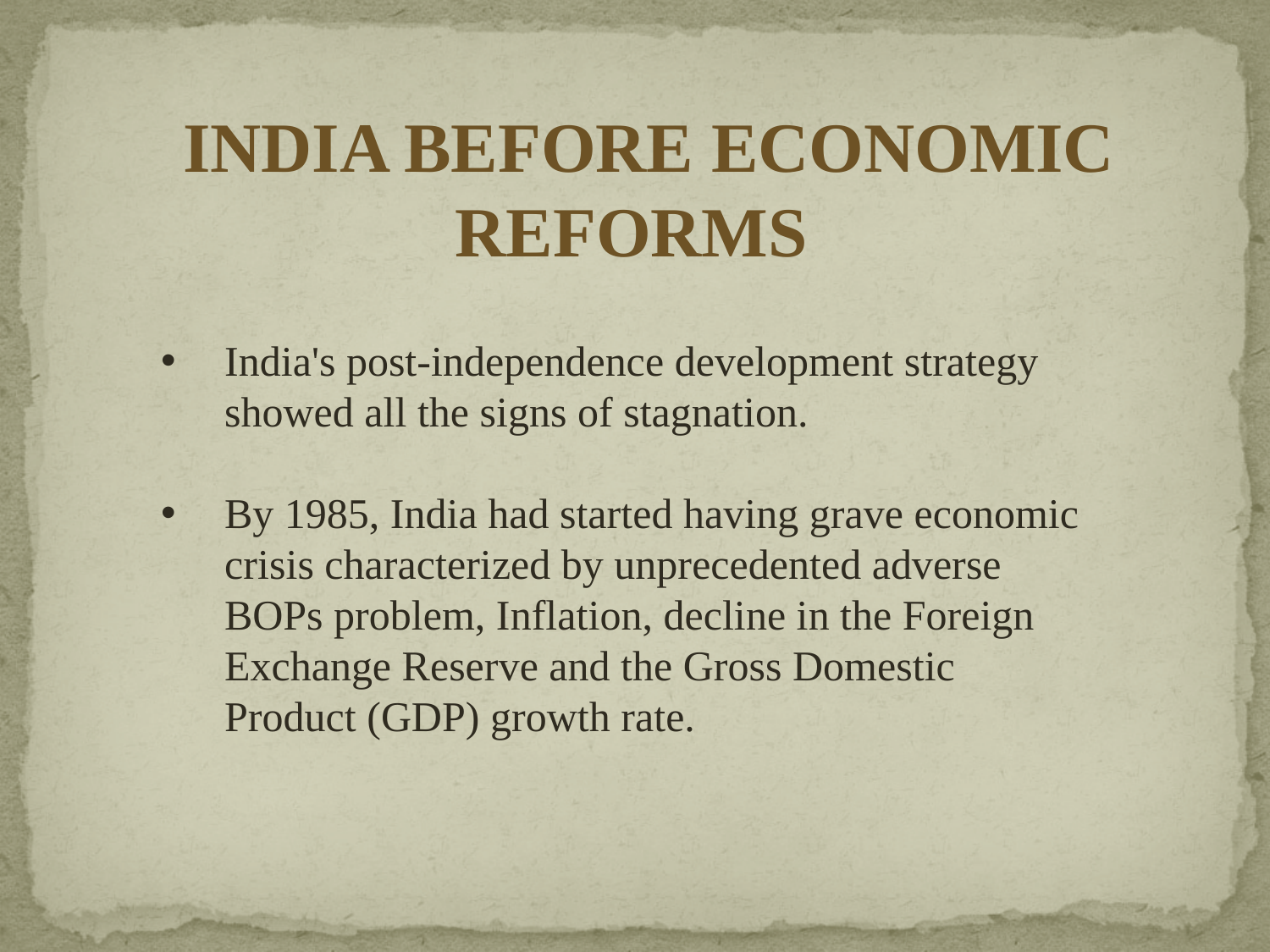

INDIA BEFORE ECONOMIC
REFORMS
India's post-independence development strategy showed all the signs of stagnation.

By 1985, India had started having grave economic crisis characterized by unprecedented adverse BOPs problem, Inflation, decline in the Foreign Exchange Reserve and the Gross Domestic Product (GDP) growth rate.